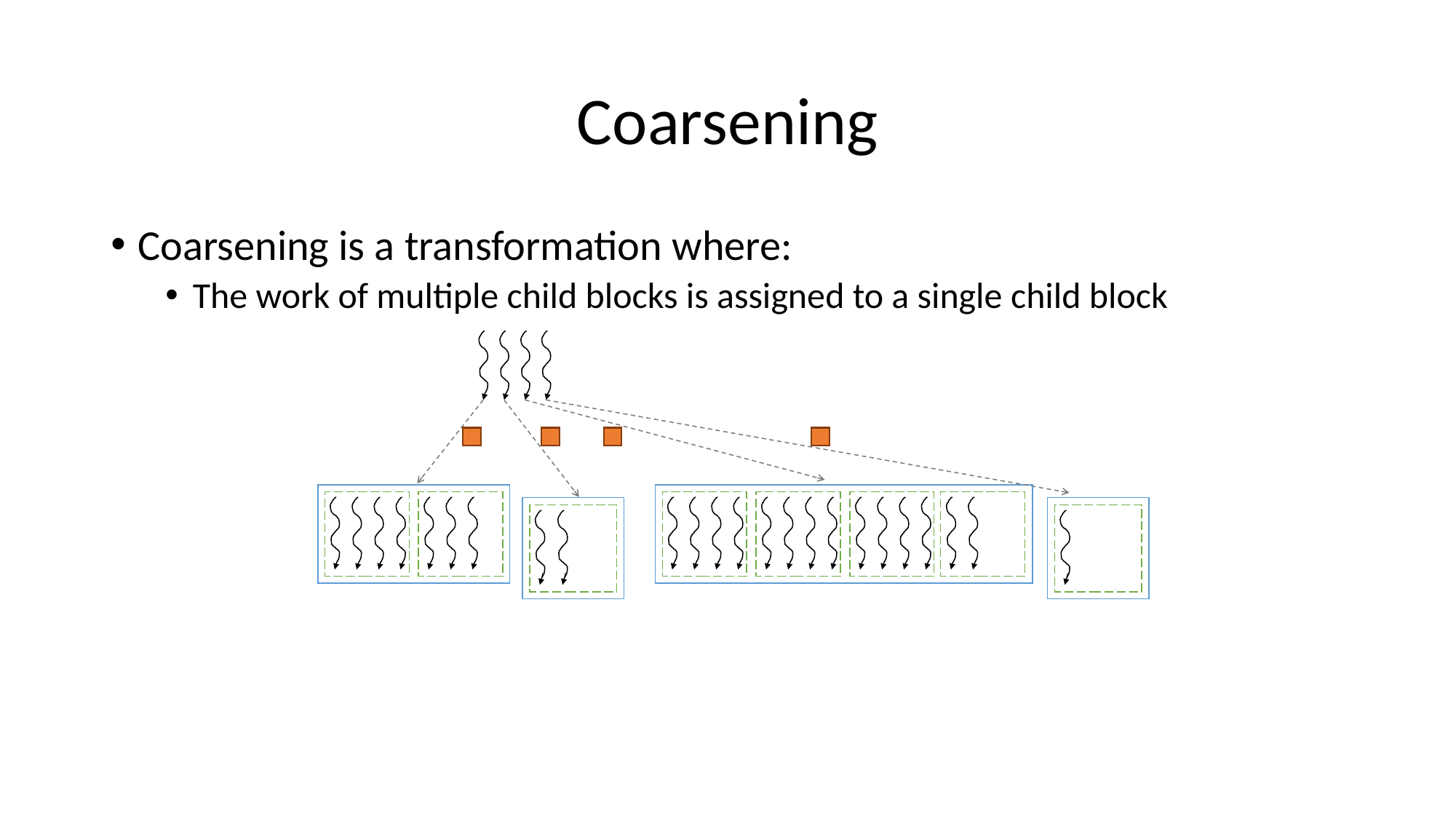

# Coarsening
Coarsening is a transformation where:
The work of multiple child blocks is assigned to a single child block